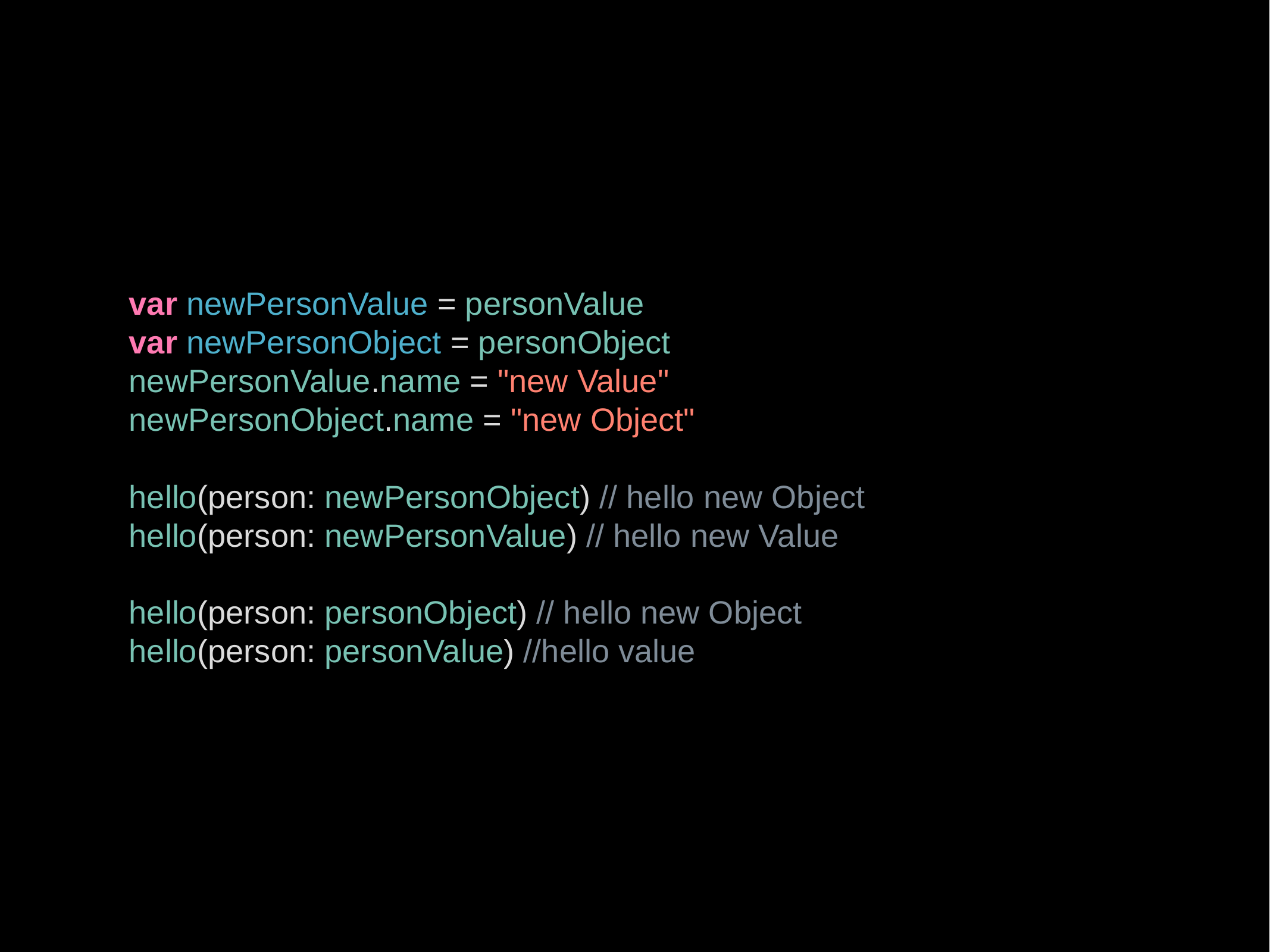

# var newPersonValue = personValue
var newPersonObject = personObject
newPersonValue.name = "new Value"
newPersonObject.name = "new Object"

hello(person: newPersonObject) // hello new Object
hello(person: newPersonValue) // hello new Value

hello(person: personObject) // hello new Object
hello(person: personValue) //hello value